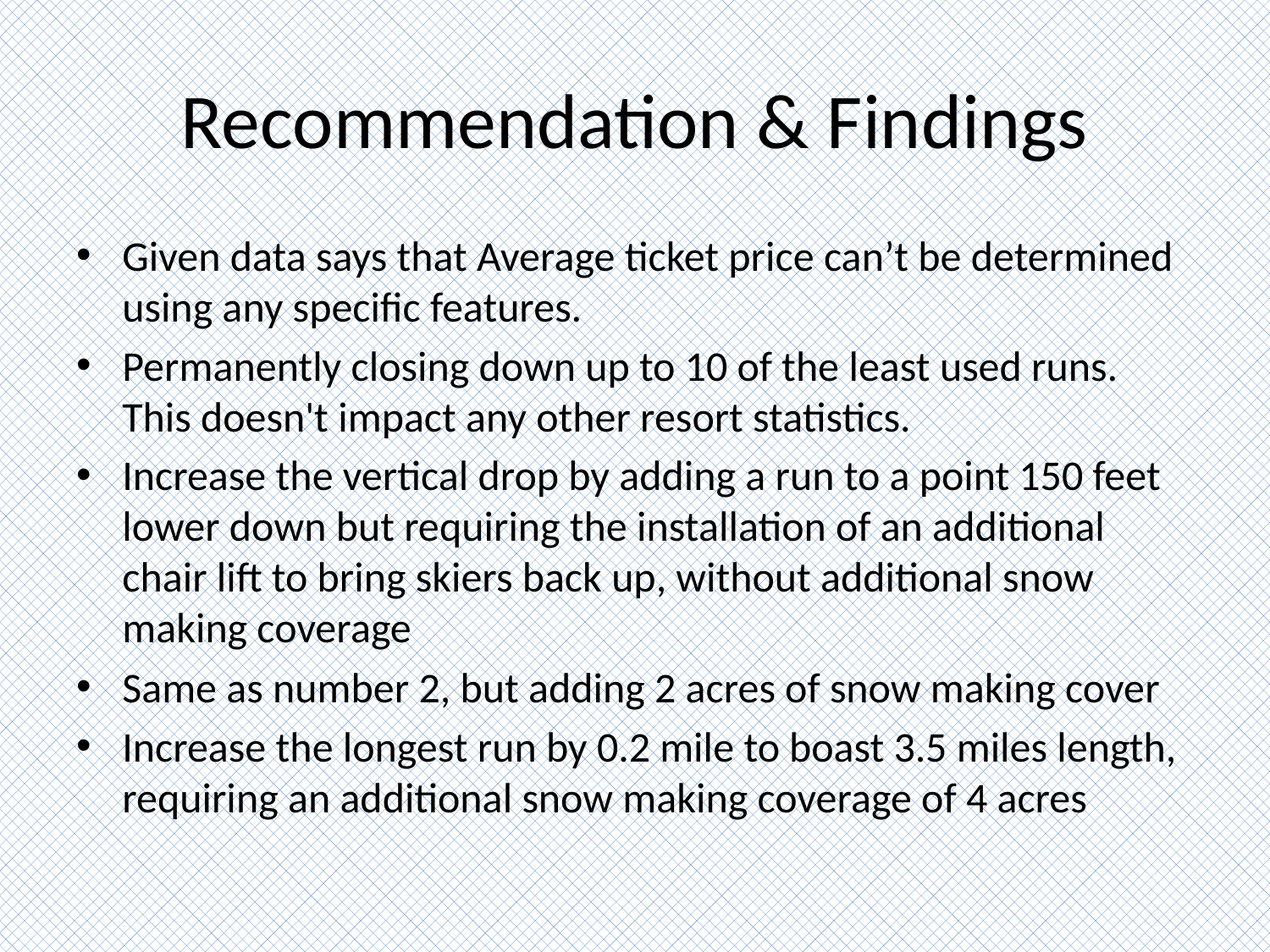

# Recommendation & Findings
Given data says that Average ticket price can’t be determined using any specific features.
Permanently closing down up to 10 of the least used runs. This doesn't impact any other resort statistics.
Increase the vertical drop by adding a run to a point 150 feet lower down but requiring the installation of an additional chair lift to bring skiers back up, without additional snow making coverage
Same as number 2, but adding 2 acres of snow making cover
Increase the longest run by 0.2 mile to boast 3.5 miles length, requiring an additional snow making coverage of 4 acres